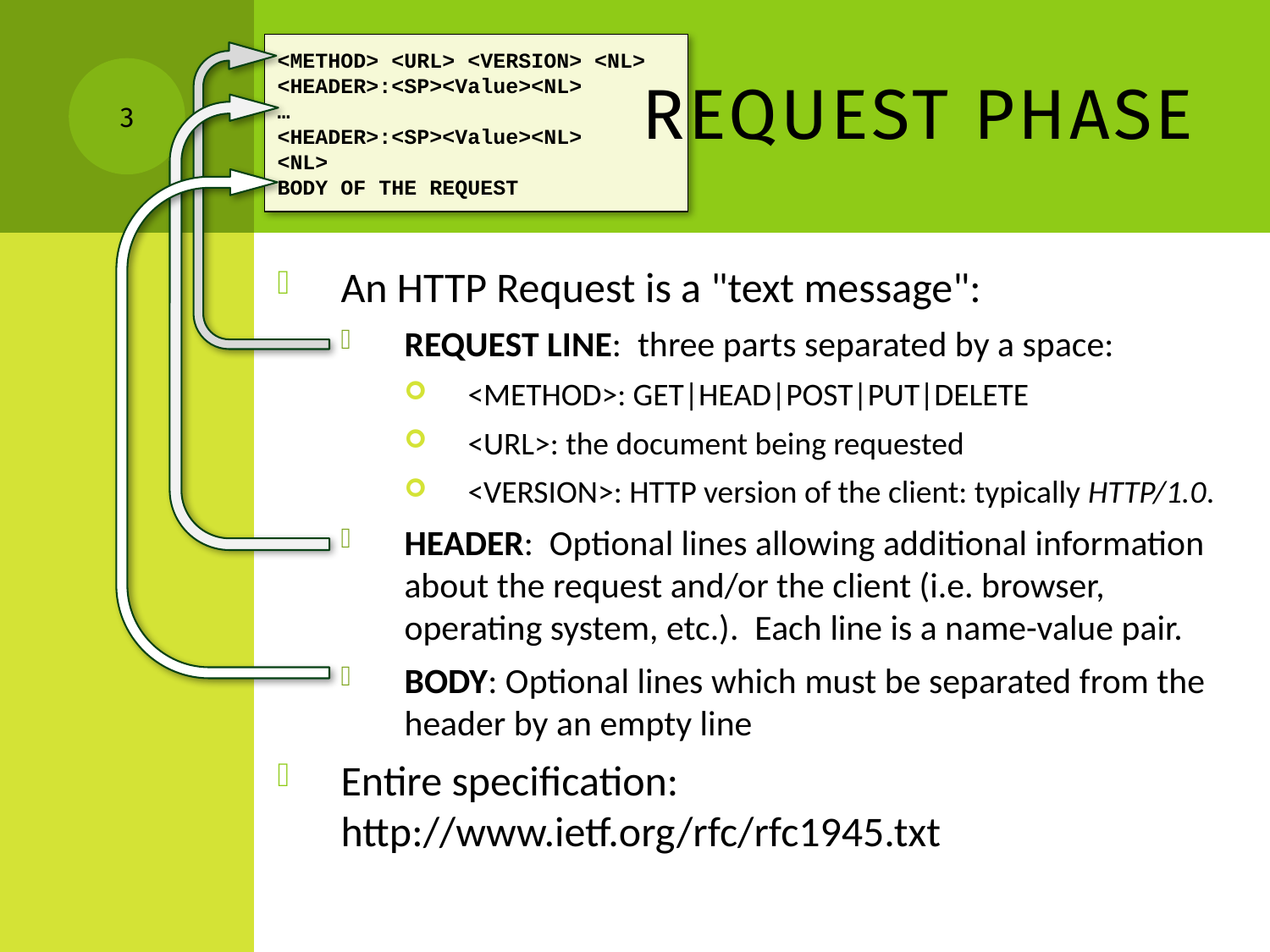

# Request Phase
<METHOD> <URL> <VERSION> <NL>
<HEADER>:<SP><Value><NL>
…
<HEADER>:<SP><Value><NL>
<NL>
BODY OF THE REQUEST
3

An HTTP Request is a "text message":
REQUEST LINE:  three parts separated by a space:
<METHOD>: GET|HEAD|POST|PUT|DELETE
<URL>: the document being requested
<VERSION>: HTTP version of the client: typically HTTP/1.0.
HEADER:  Optional lines allowing additional information about the request and/or the client (i.e. browser, operating system, etc.).  Each line is a name-value pair.
BODY: Optional lines which must be separated from the header by an empty line
Entire specification: http://www.ietf.org/rfc/rfc1945.txt